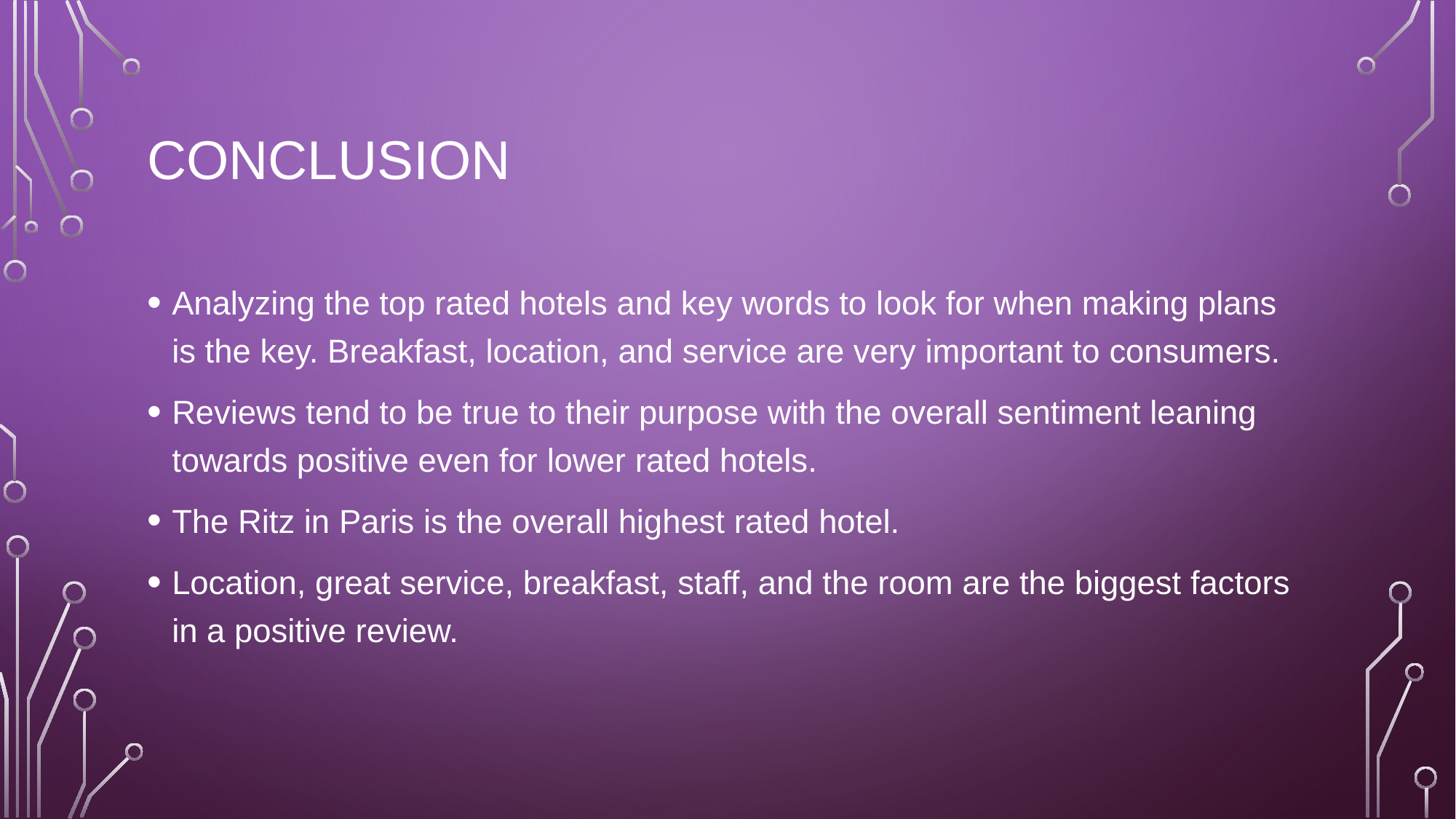

# Conclusion
Analyzing the top rated hotels and key words to look for when making plans is the key. Breakfast, location, and service are very important to consumers.
Reviews tend to be true to their purpose with the overall sentiment leaning towards positive even for lower rated hotels.
The Ritz in Paris is the overall highest rated hotel.
Location, great service, breakfast, staff, and the room are the biggest factors in a positive review.